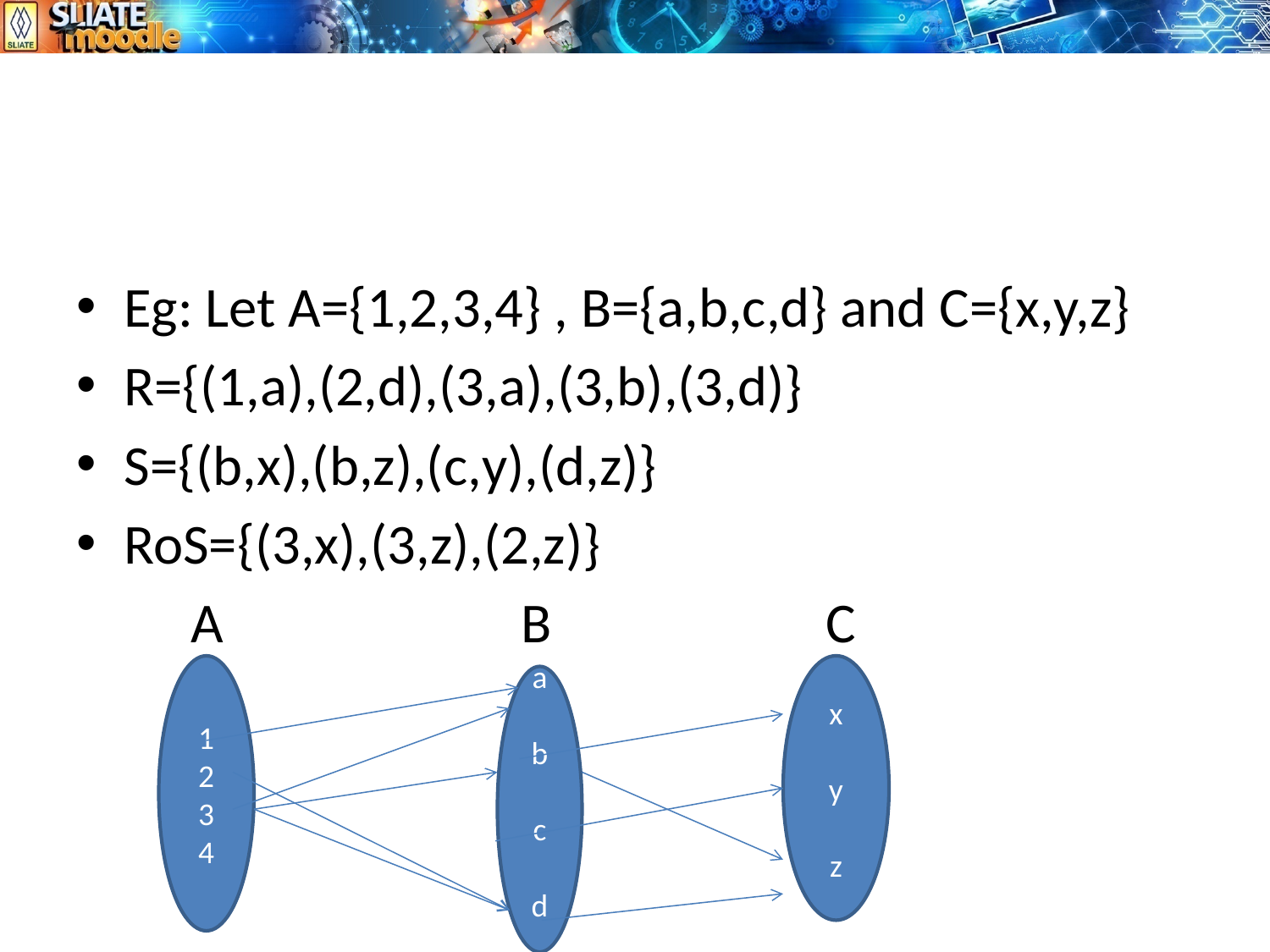

#
Eg: Let A={1,2,3,4} , B={a,b,c,d} and C={x,y,z}
R={(1,a),(2,d),(3,a),(3,b),(3,d)}
S={(b,x),(b,z),(c,y),(d,z)}
RoS={(3,x),(3,z),(2,z)}
         A		     B		         C
1
2
3
4
x

y

z
a

b

c

d